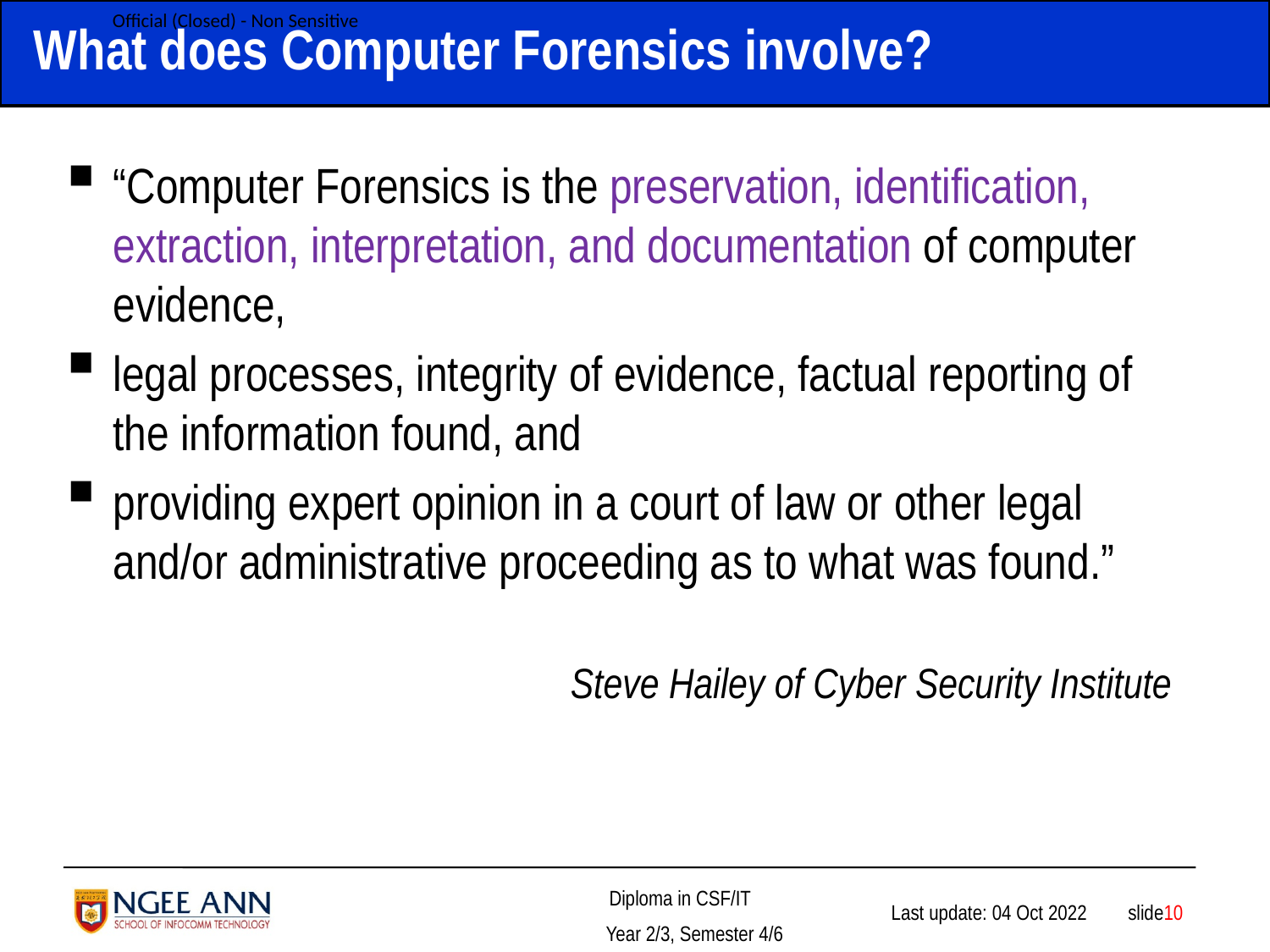

# What does Computer Forensics involve?
“Computer Forensics is the preservation, identification, extraction, interpretation, and documentation of computer evidence,
legal processes, integrity of evidence, factual reporting of the information found, and
providing expert opinion in a court of law or other legal and/or administrative proceeding as to what was found.”

Steve Hailey of Cyber Security Institute
    slide10